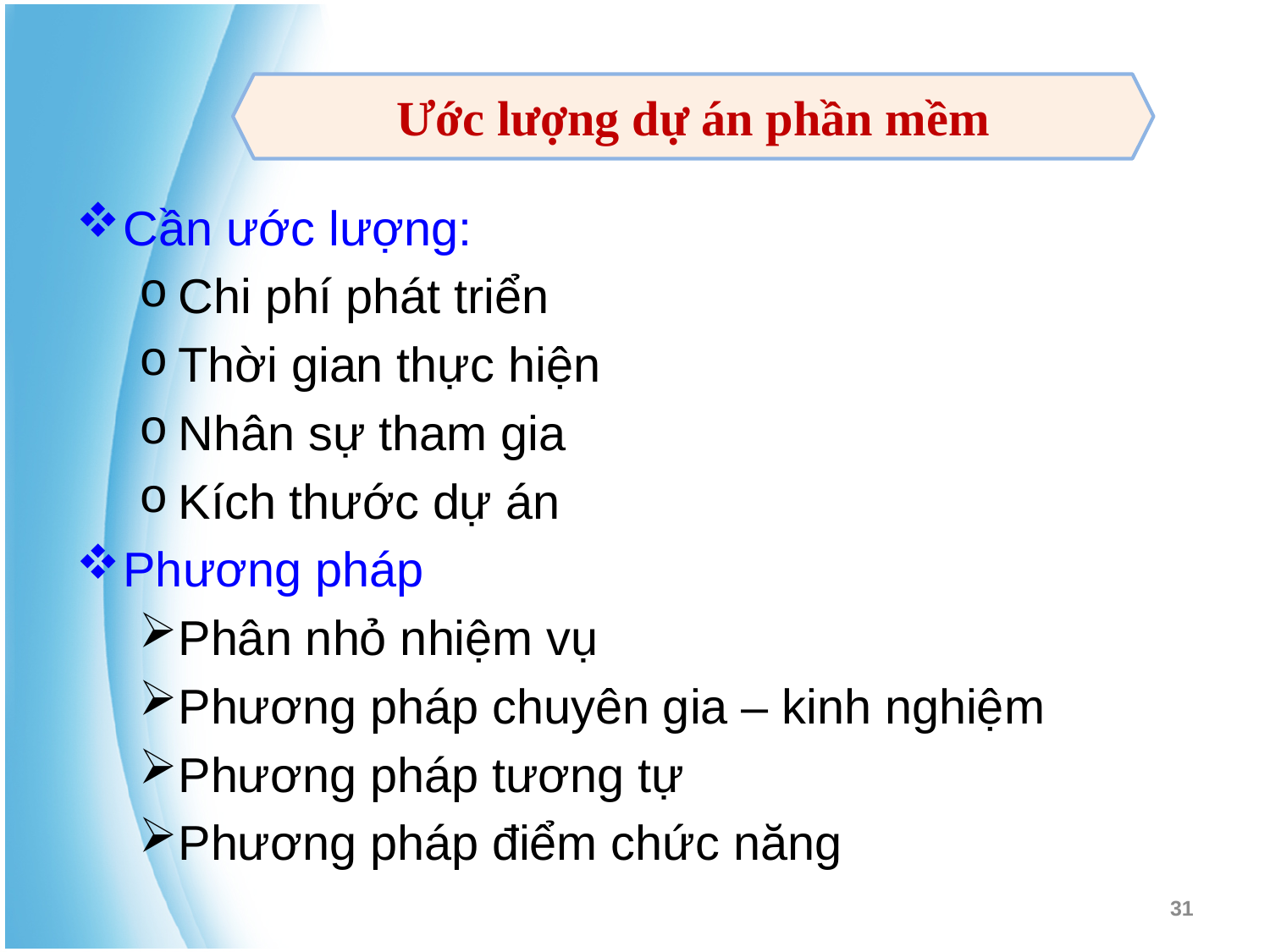

Ước lượng dự án phần mềm
Cần ước lượng:
Chi phí phát triển
Thời gian thực hiện
Nhân sự tham gia
Kích thước dự án
Phương pháp
Phân nhỏ nhiệm vụ
Phương pháp chuyên gia – kinh nghiệm
Phương pháp tương tự
Phương pháp điểm chức năng
31